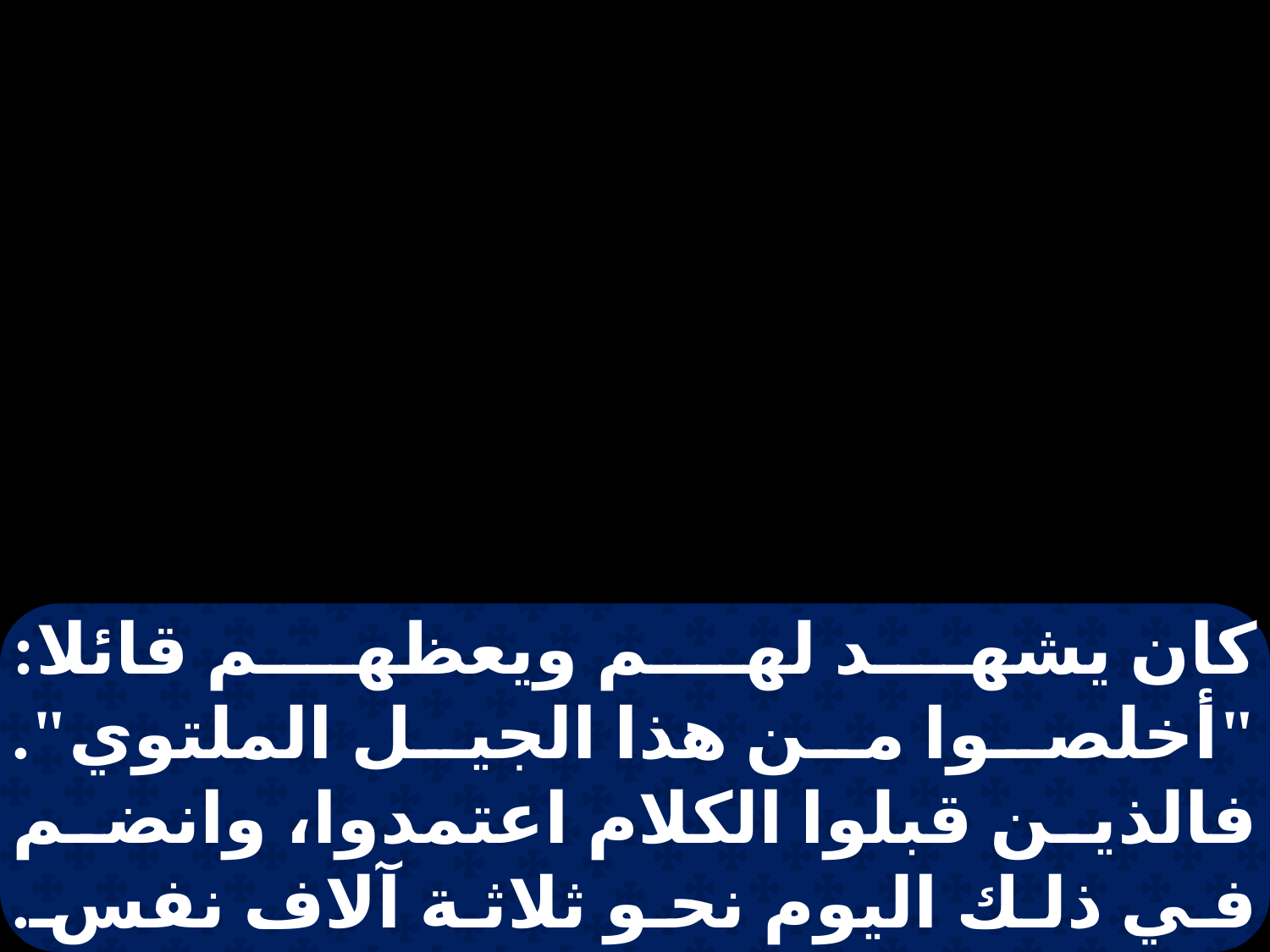

كان يشهد لهم ويعظهم قائلا: "أخلصوا من هذا الجيل الملتوي". فالذين قبلوا الكلام اعتمدوا، وانضم في ذلك اليوم نحو ثلاثة آلاف نفس. وكانوا يواظبون على تعليم الرسل، وشركة كسر الخبز، والصلاة. وصار خوف